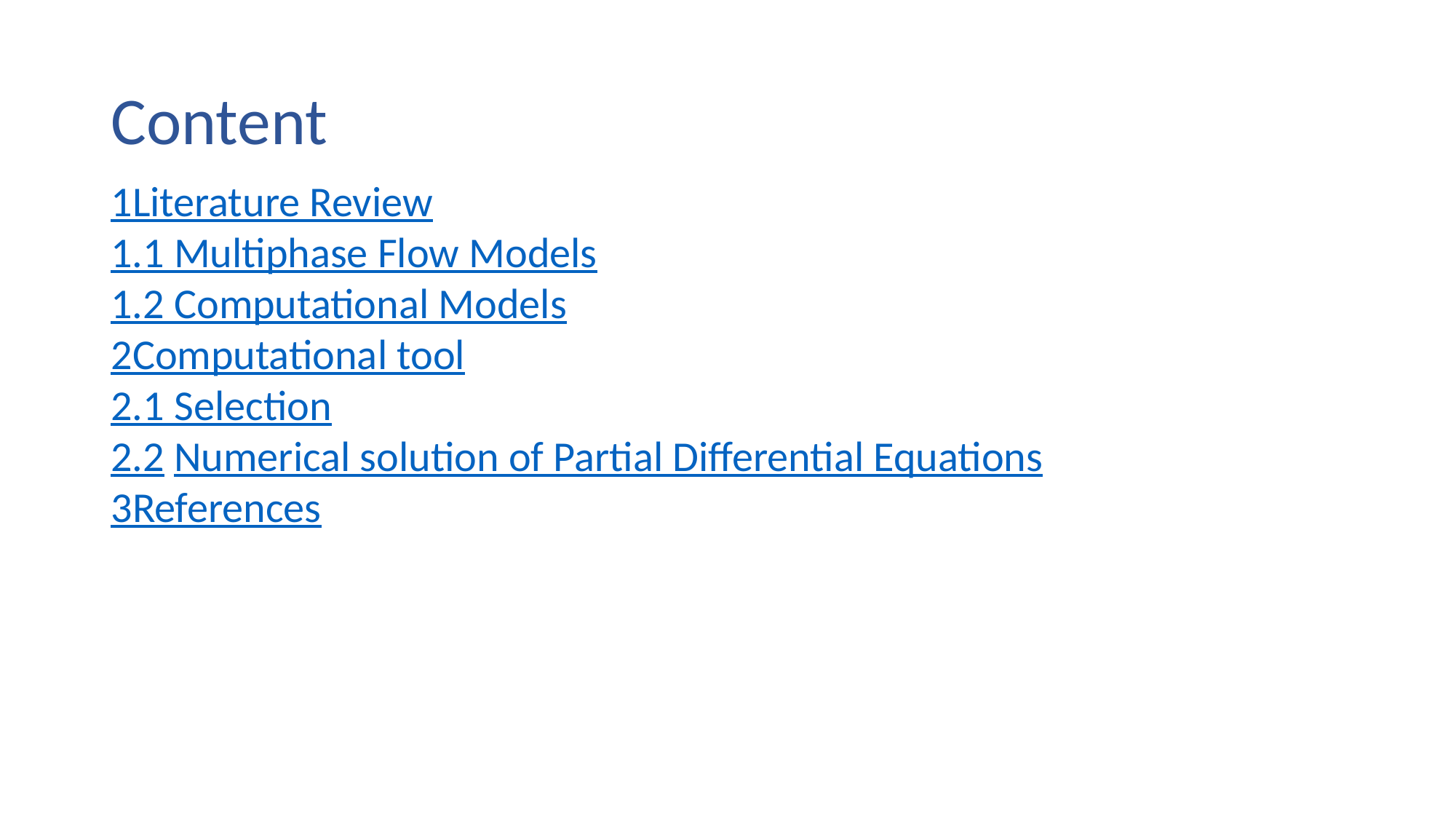

# Content
1	Literature Review
1.1 Multiphase Flow Models
1.2 Computational Models
2	Computational tool
2.1 Selection
2.2	 Numerical solution of Partial Differential Equations
3	References